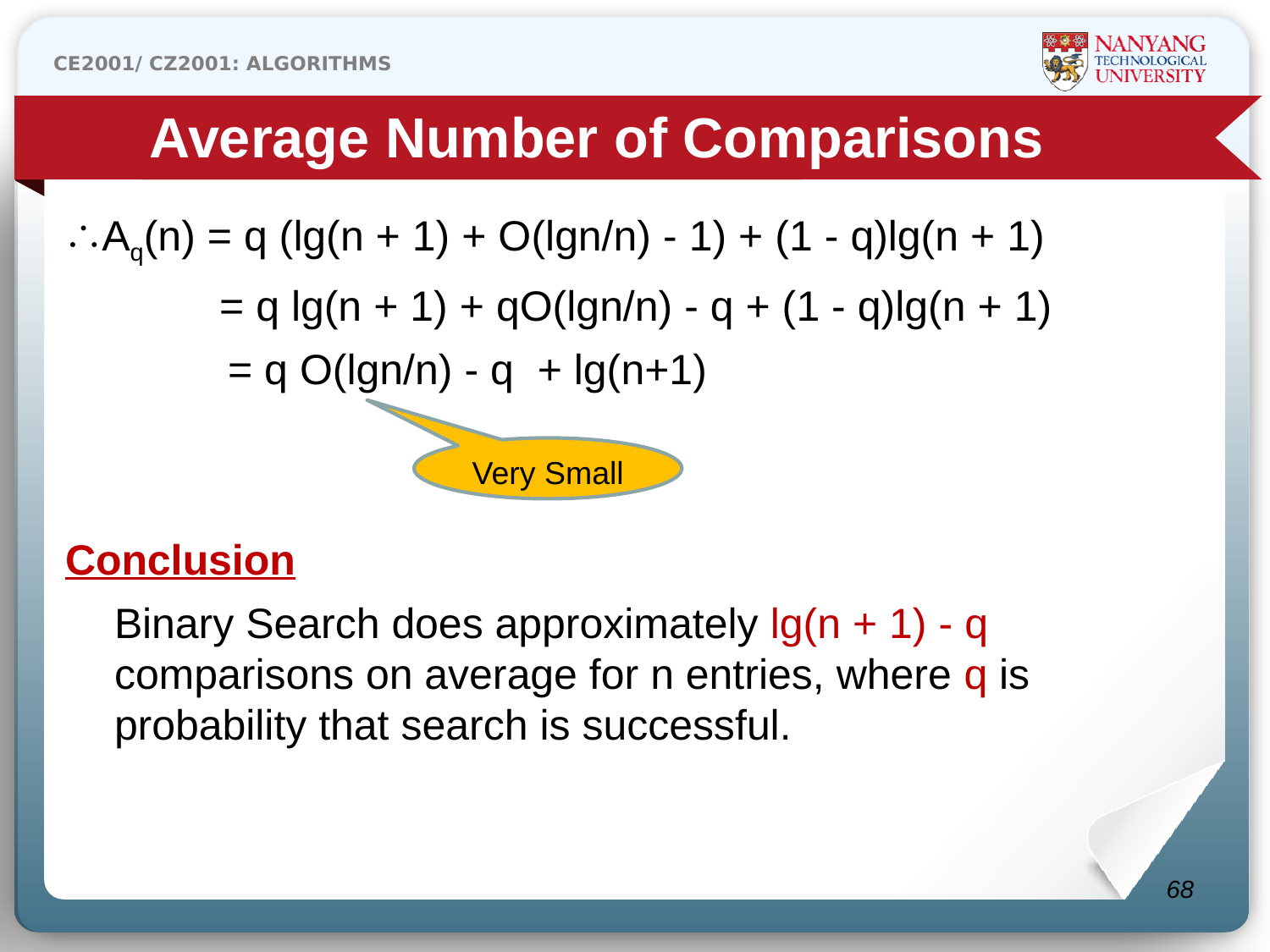

Average Number of Comparisons
Aq(n) = q (lg(n + 1) + O(lgn/n) - 1) + (1 - q)lg(n + 1)
             = q lg(n + 1) + qO(lgn/n) - q + (1 - q)lg(n + 1)
	   = q O(lgn/n) - q  + lg(n+1)

Conclusion
Binary Search does approximately lg(n + 1) - q comparisons on average for n entries, where q is probability that search is successful.
Very Small